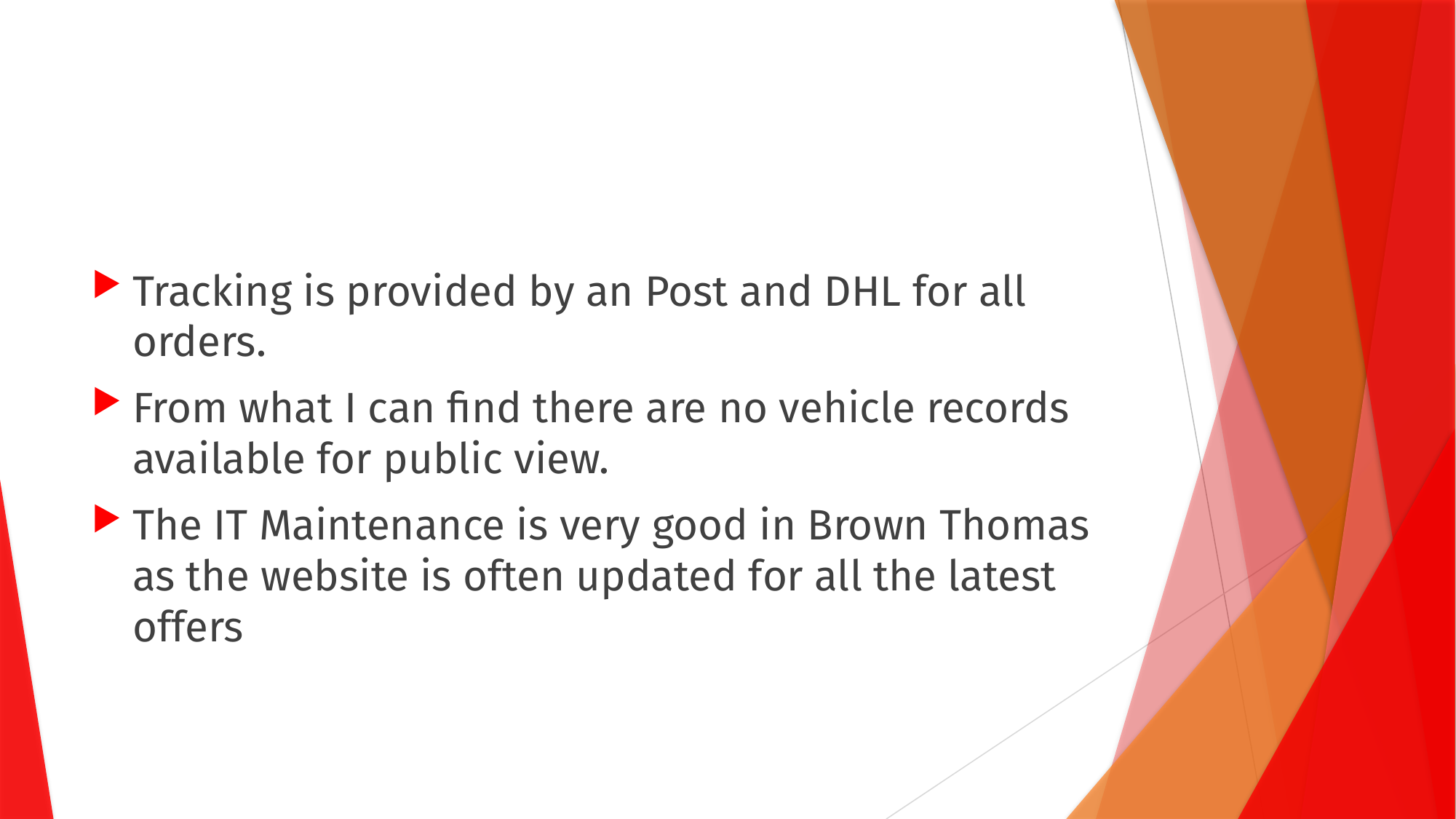

#
Tracking is provided by an Post and DHL for all orders.
From what I can find there are no vehicle records available for public view.
The IT Maintenance is very good in Brown Thomas as the website is often updated for all the latest offers